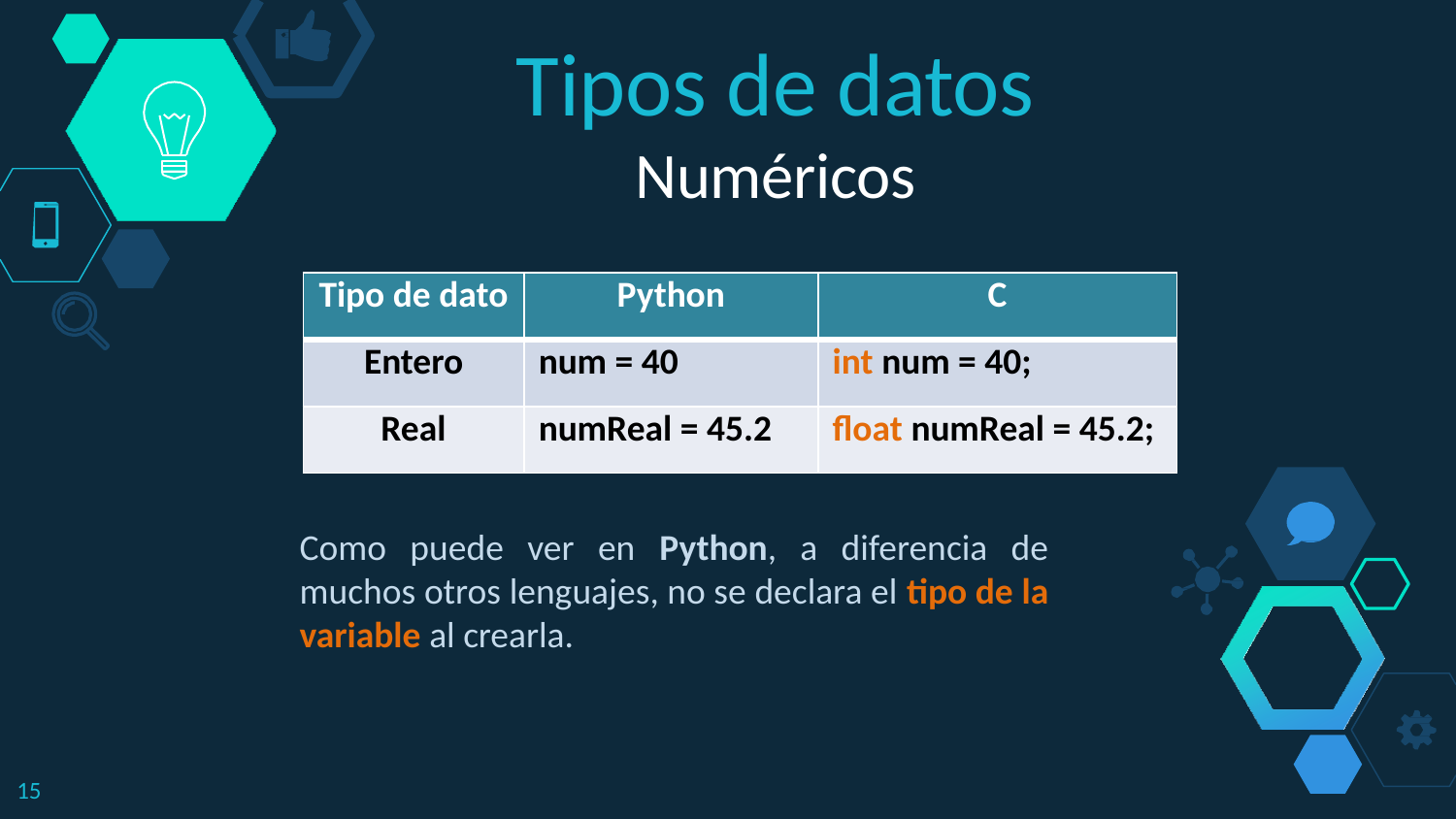

Tipos de datos
Numéricos

| Tipo de dato | Python | C |
| --- | --- | --- |
| Entero | num = 40 | int num = 40; |
| Real | numReal = 45.2 | float numReal = 45.2; |

Como puede ver en Python, a diferencia de muchos otros lenguajes, no se declara el tipo de la variable al crearla.

15